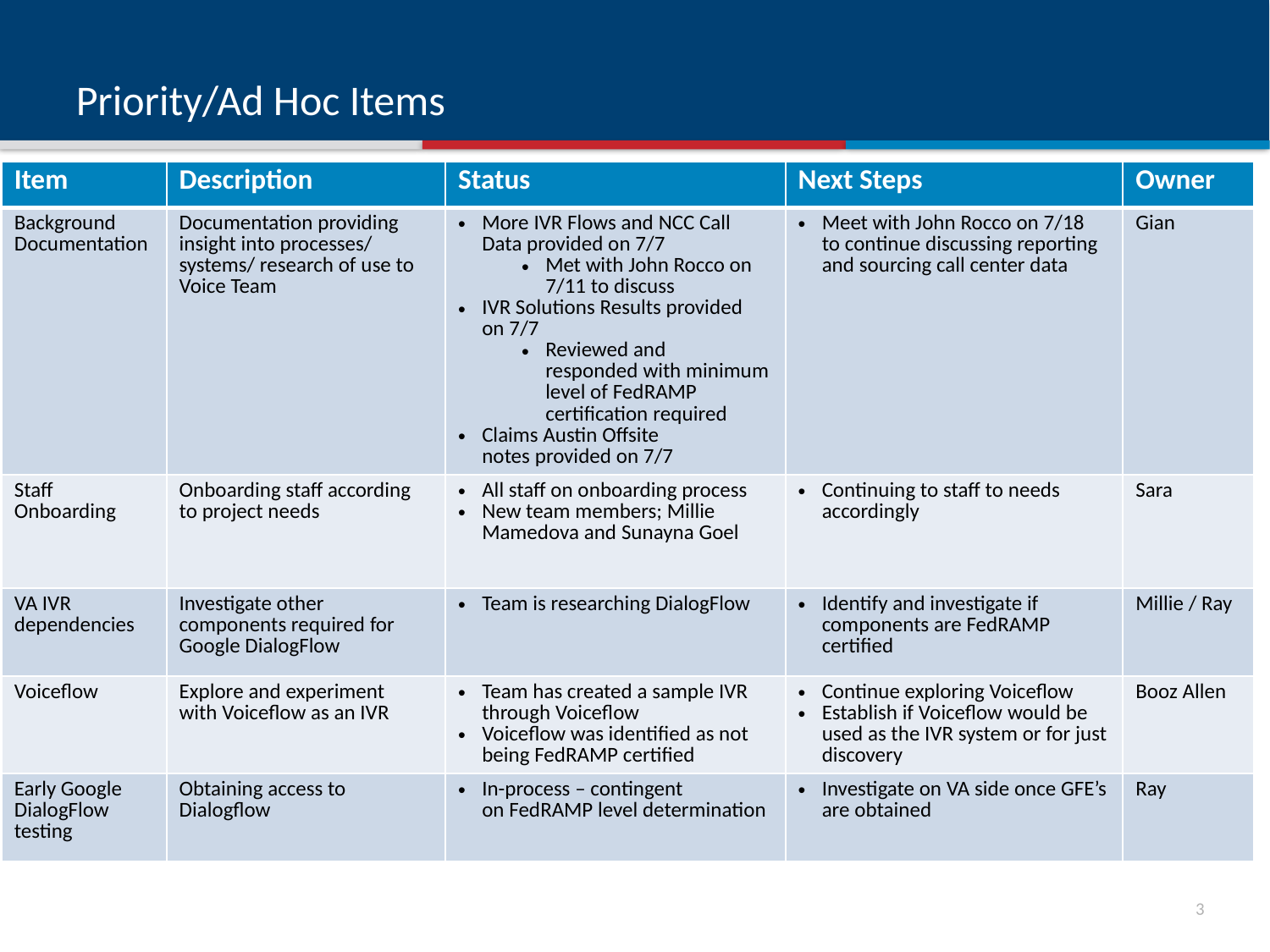

# Priority/Ad Hoc Items
| Item | Description | Status | Next Steps | Owner |
| --- | --- | --- | --- | --- |
| Background Documentation | Documentation providing insight into processes/ systems/ research of use to Voice Team | More IVR Flows and NCC Call Data provided on 7/7 Met with John Rocco on 7/11 to discuss IVR Solutions Results provided on 7/7 Reviewed and responded with minimum level of FedRAMP certification required Claims Austin Offsite notes provided on 7/7 | Meet with John Rocco on 7/18 to continue discussing reporting and sourcing call center data | Gian |
| Staff Onboarding | Onboarding staff according to project needs | All staff on onboarding process New team members; Millie Mamedova and Sunayna Goel | Continuing to staff to needs accordingly | Sara |
| VA IVR  dependencies | Investigate other components required for Google DialogFlow | Team is researching DialogFlow | Identify and investigate if components are FedRAMP certified | Millie / Ray |
| Voiceflow | Explore and experiment with Voiceflow as an IVR | Team has created a sample IVR through Voiceflow Voiceflow was identified as not being FedRAMP certified | Continue exploring Voiceflow Establish if Voiceflow would be used as the IVR system or for just discovery | Booz Allen |
| Early Google DialogFlow testing | Obtaining access to Dialogflow | In-process – contingent on FedRAMP level determination | Investigate on VA side once GFE’s are obtained | Ray |
3